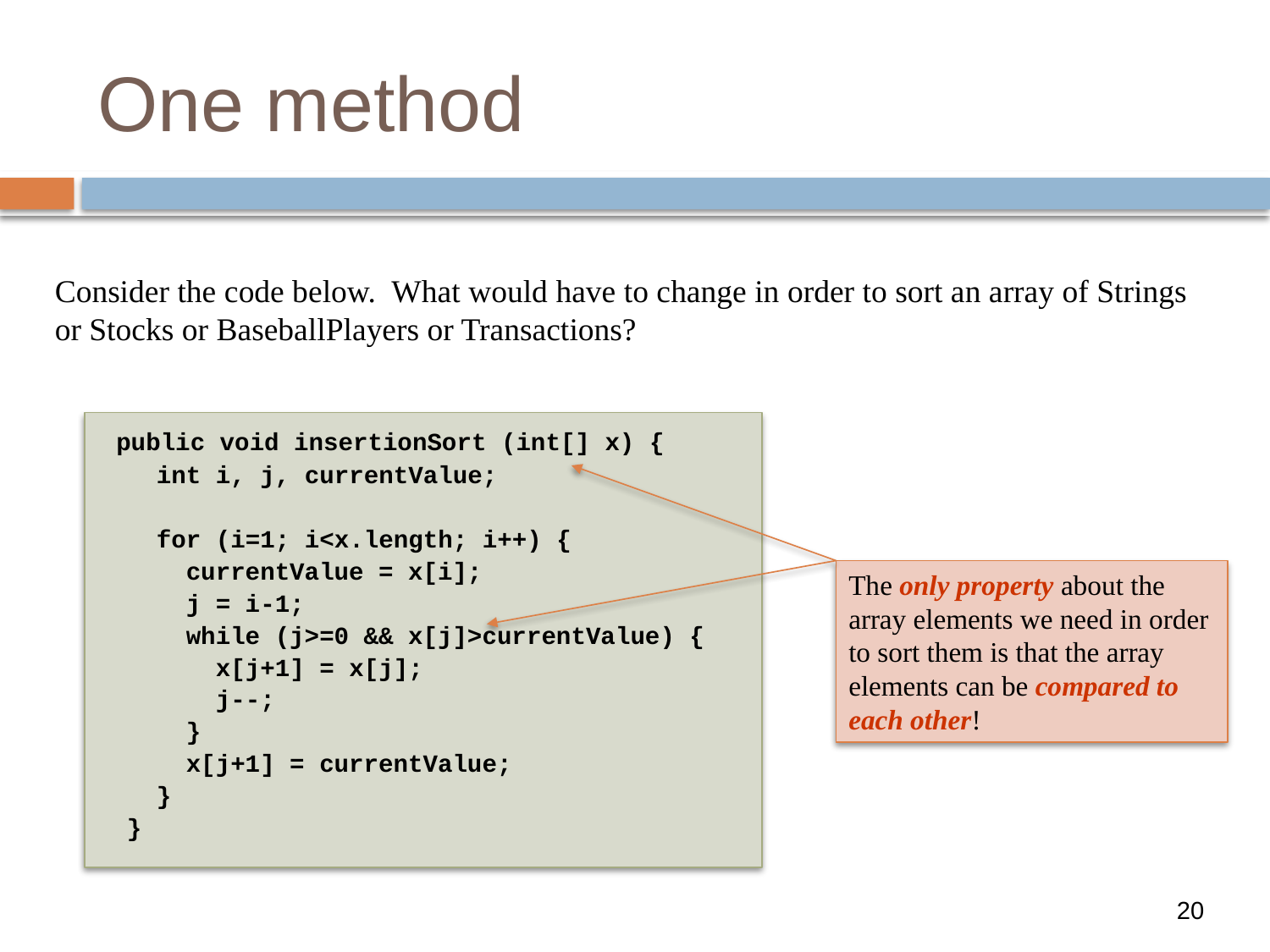

# One method
Consider the code below.  What would have to change in order to sort an array of Strings or Stocks or BaseballPlayers or Transactions?
 public void insertionSort (int[] x) {
    int i, j, currentValue;

    for (i=1; i<x.length; i++) {
      currentValue = x[i];
      j = i-1;
      while (j>=0 && x[j]>currentValue) {
        x[j+1] = x[j];
        j--;
      }
      x[j+1] = currentValue;
    }
  }

The only property about the array elements we need in order to sort them is that the array elements can be compared to each other!